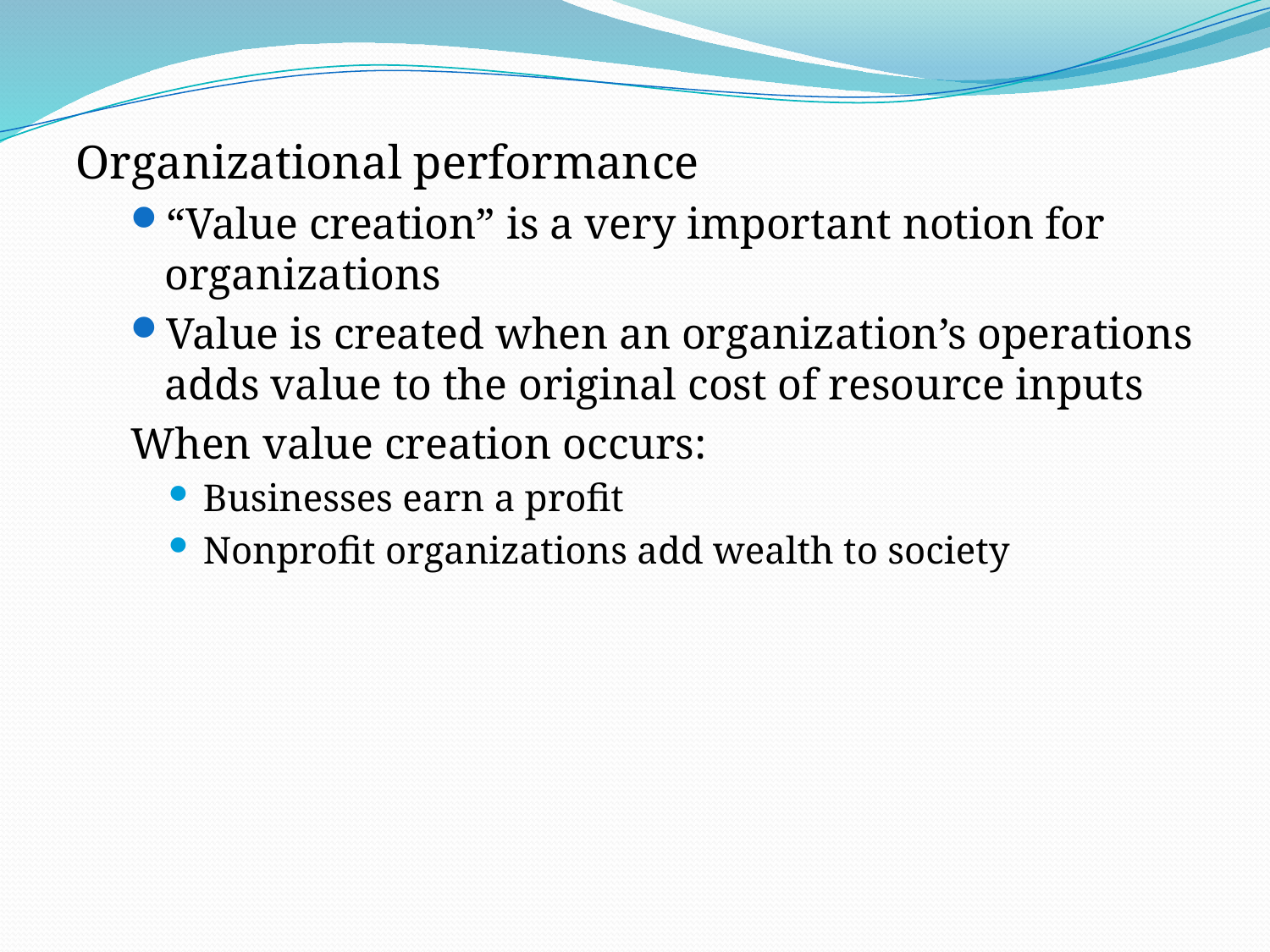

Organizational performance
“Value creation” is a very important notion for organizations
Value is created when an organization’s operations adds value to the original cost of resource inputs
When value creation occurs:
Businesses earn a profit
Nonprofit organizations add wealth to society